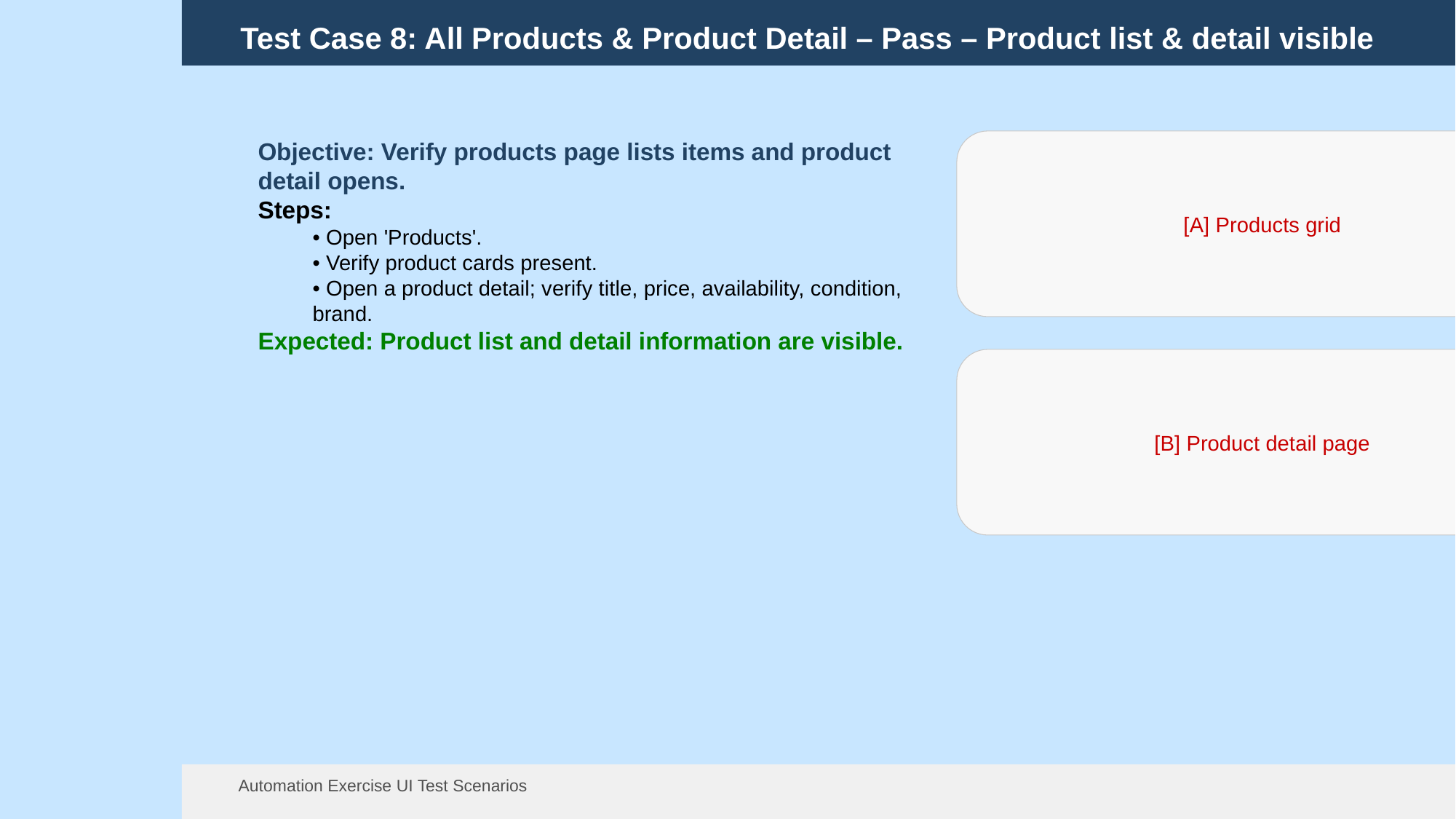

Test Case 8: All Products & Product Detail – Pass – Product list & detail visible
Objective: Verify products page lists items and product detail opens.
Steps:
• Open 'Products'.
• Verify product cards present.
• Open a product detail; verify title, price, availability, condition, brand.
Expected: Product list and detail information are visible.
[A] Products grid
[B] Product detail page

Automation Exercise UI Test Scenarios
13 Aug 2025